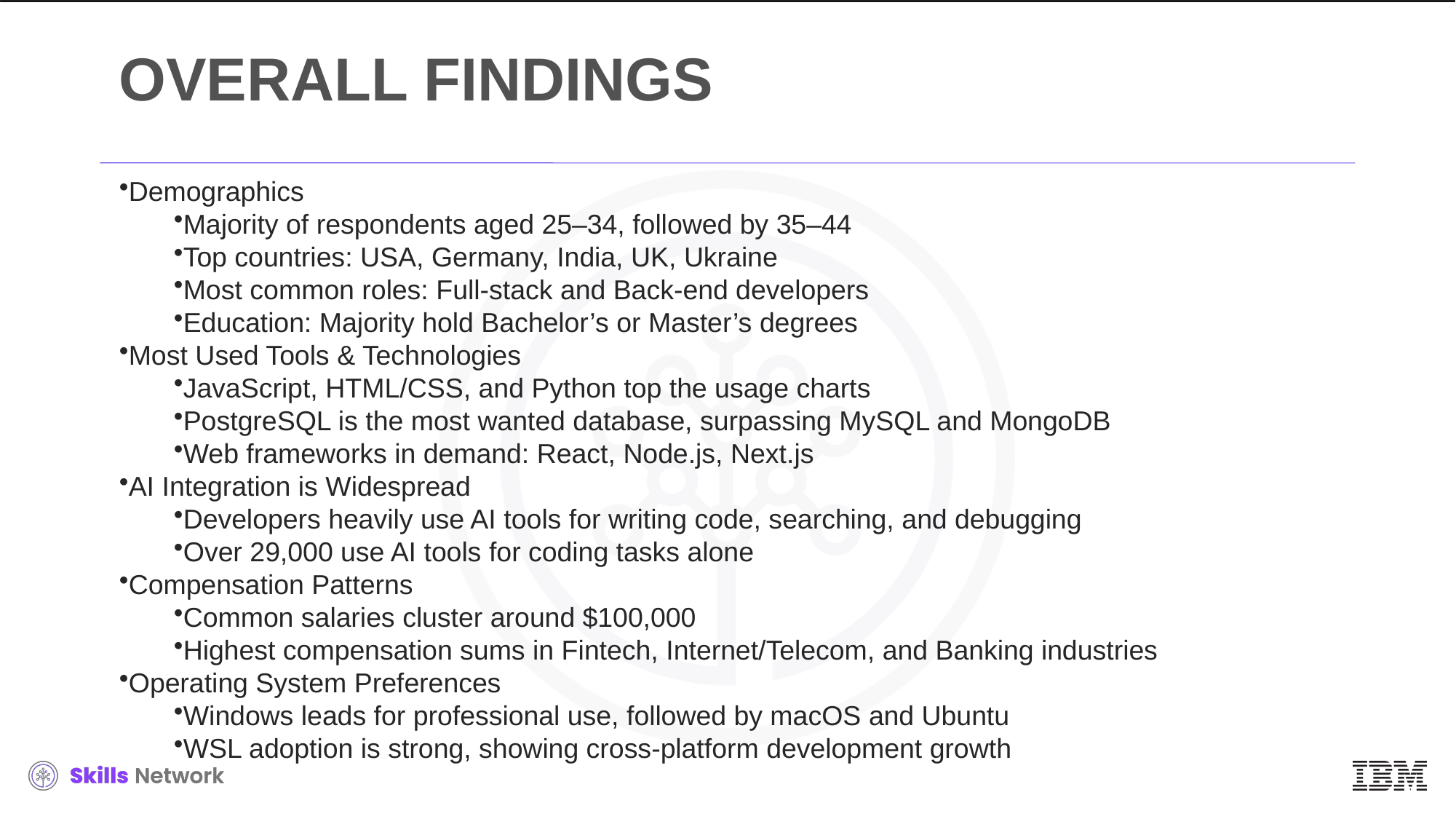

# OVERALL FINDINGS

Demographics
Majority of respondents aged 25–34, followed by 35–44
Top countries: USA, Germany, India, UK, Ukraine
Most common roles: Full-stack and Back-end developers
Education: Majority hold Bachelor’s or Master’s degrees
Most Used Tools & Technologies
JavaScript, HTML/CSS, and Python top the usage charts
PostgreSQL is the most wanted database, surpassing MySQL and MongoDB
Web frameworks in demand: React, Node.js, Next.js
AI Integration is Widespread
Developers heavily use AI tools for writing code, searching, and debugging
Over 29,000 use AI tools for coding tasks alone
Compensation Patterns
Common salaries cluster around $100,000
Highest compensation sums in Fintech, Internet/Telecom, and Banking industries
Operating System Preferences
Windows leads for professional use, followed by macOS and Ubuntu
WSL adoption is strong, showing cross-platform development growth